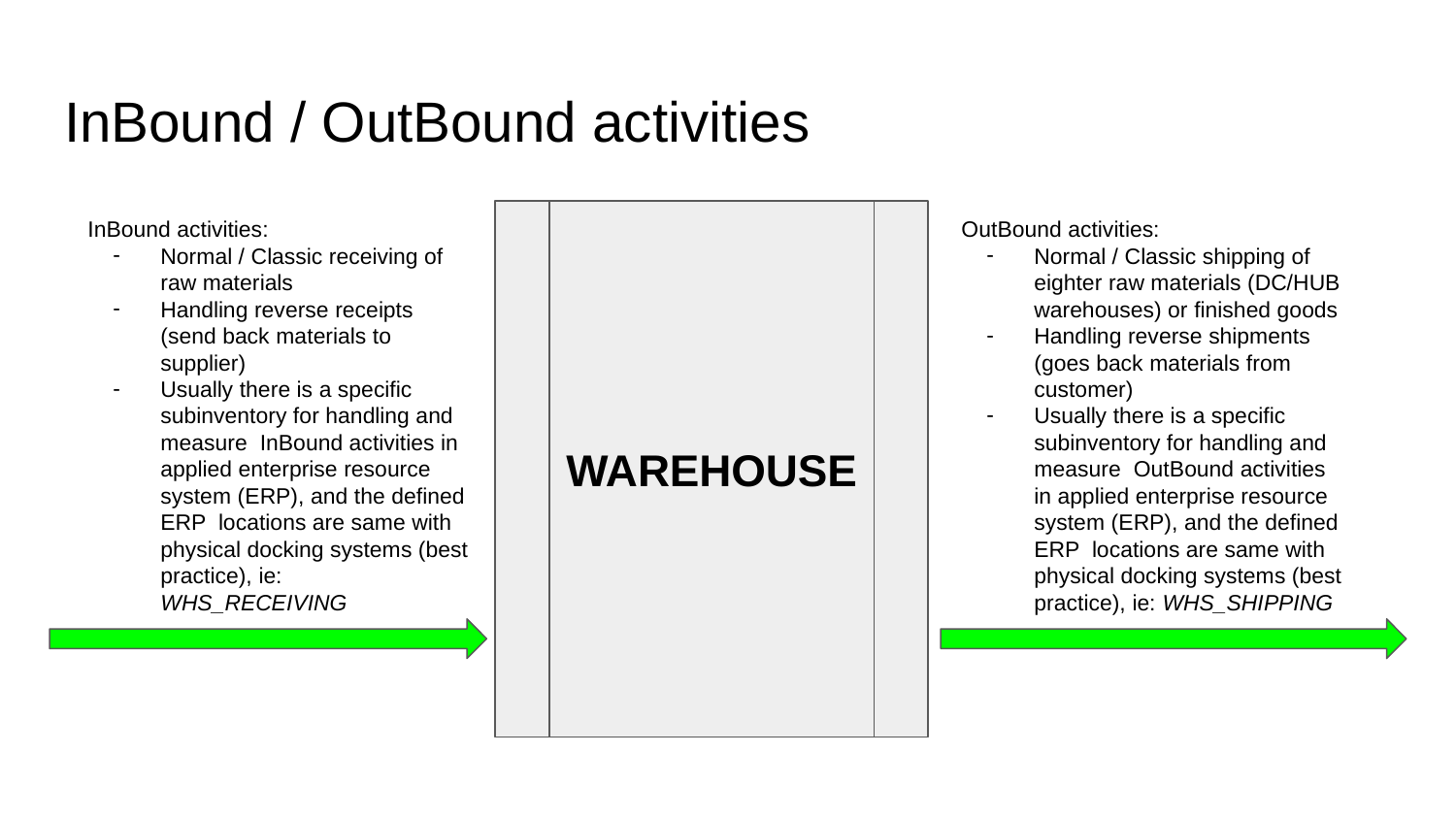

# InBound / OutBound activities
InBound activities:
Normal / Classic receiving of raw materials
Handling reverse receipts (send back materials to supplier)
Usually there is a specific subinventory for handling and measure  InBound activities in applied enterprise resource system (ERP), and the defined ERP  locations are same with physical docking systems (best practice), ie: WHS_RECEIVING
WAREHOUSE
OutBound activities:
Normal / Classic shipping of eighter raw materials (DC/HUB warehouses) or finished goods
Handling reverse shipments (goes back materials from customer)
Usually there is a specific subinventory for handling and measure  OutBound activities in applied enterprise resource system (ERP), and the defined ERP  locations are same with physical docking systems (best practice), ie: WHS_SHIPPING